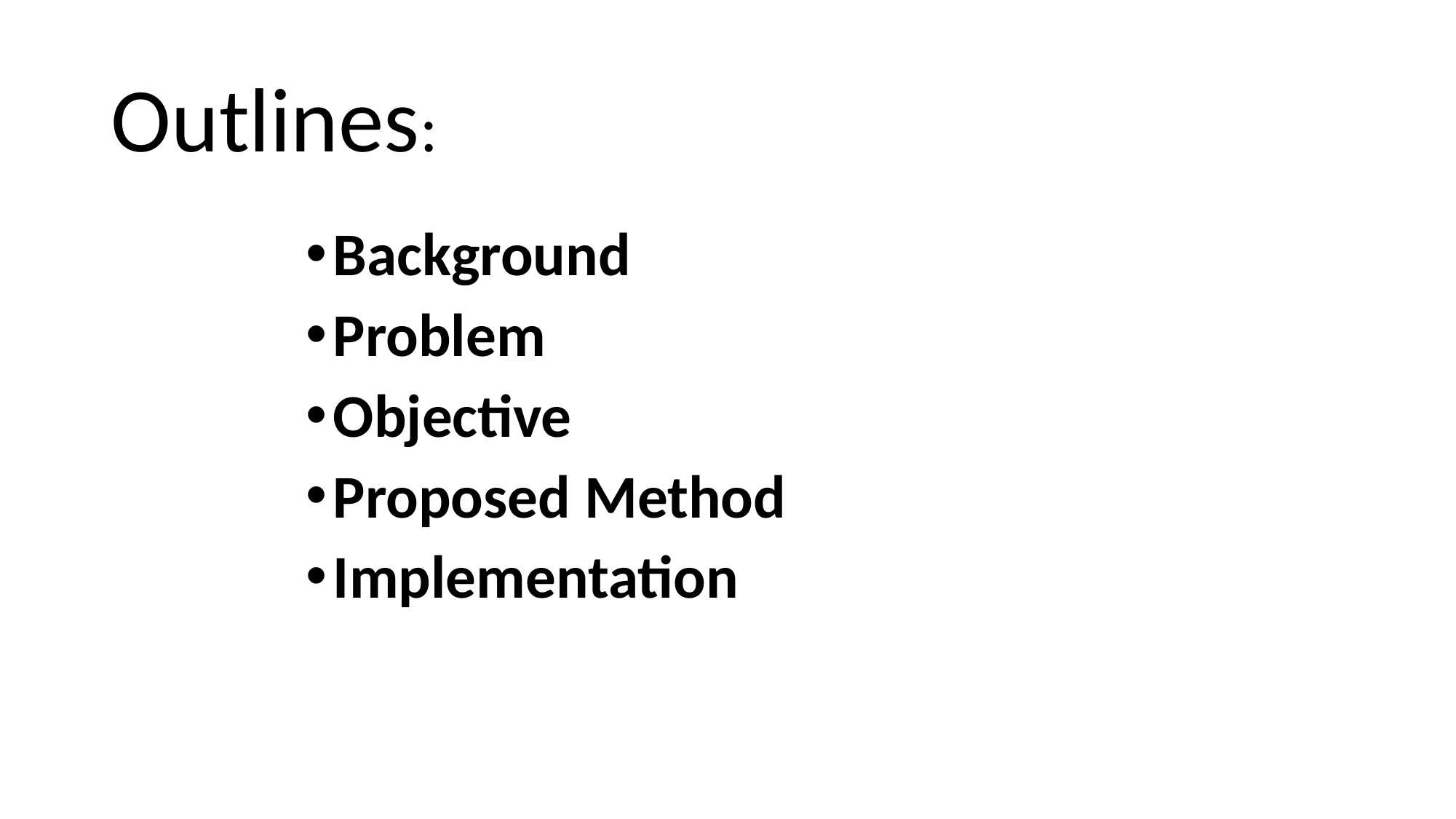

# Outlines:
Background
Problem
Objective
Proposed Method
Implementation